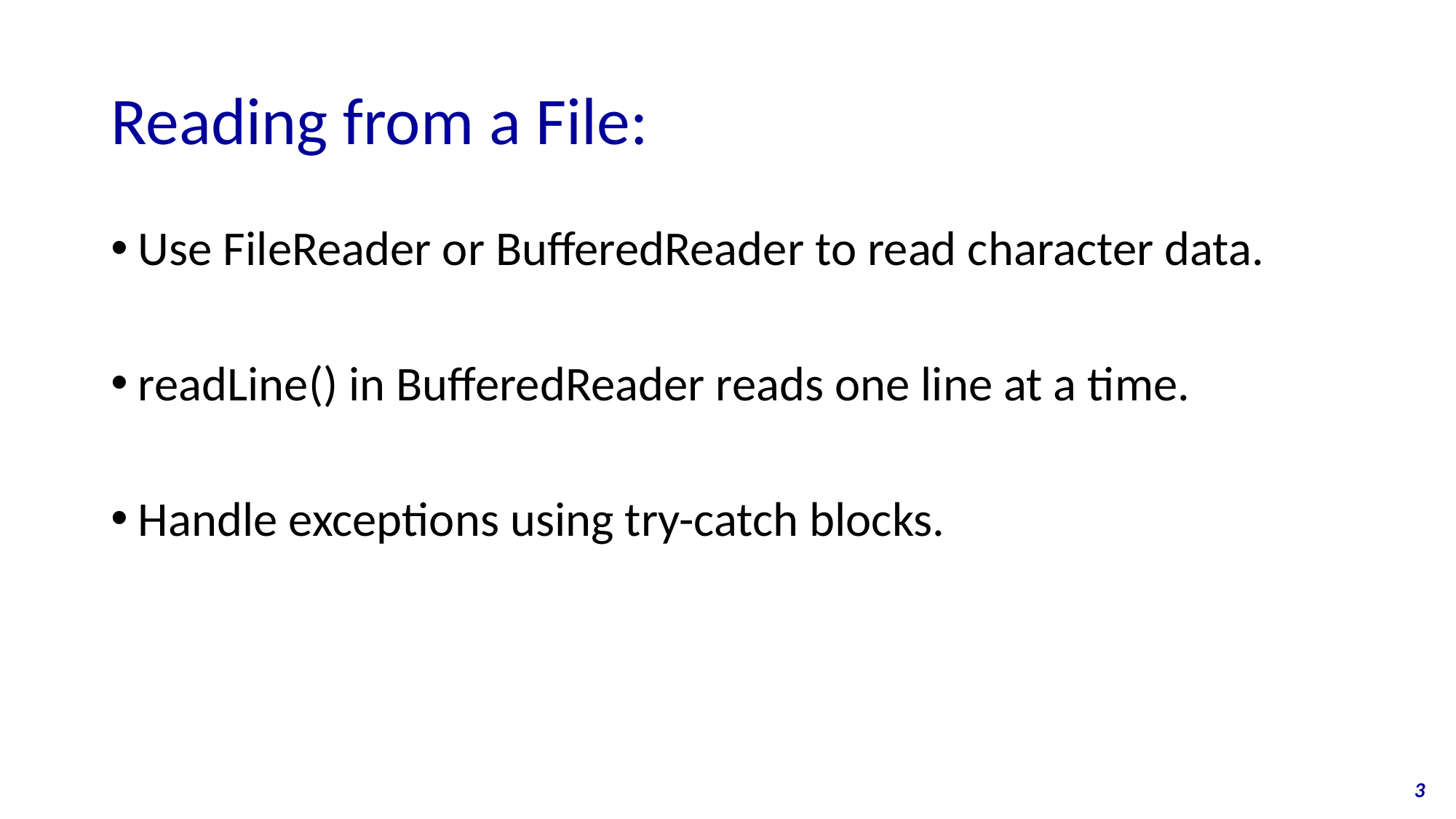

# Reading from a File:
Use FileReader or BufferedReader to read character data.

readLine() in BufferedReader reads one line at a time.

Handle exceptions using try-catch blocks.
3